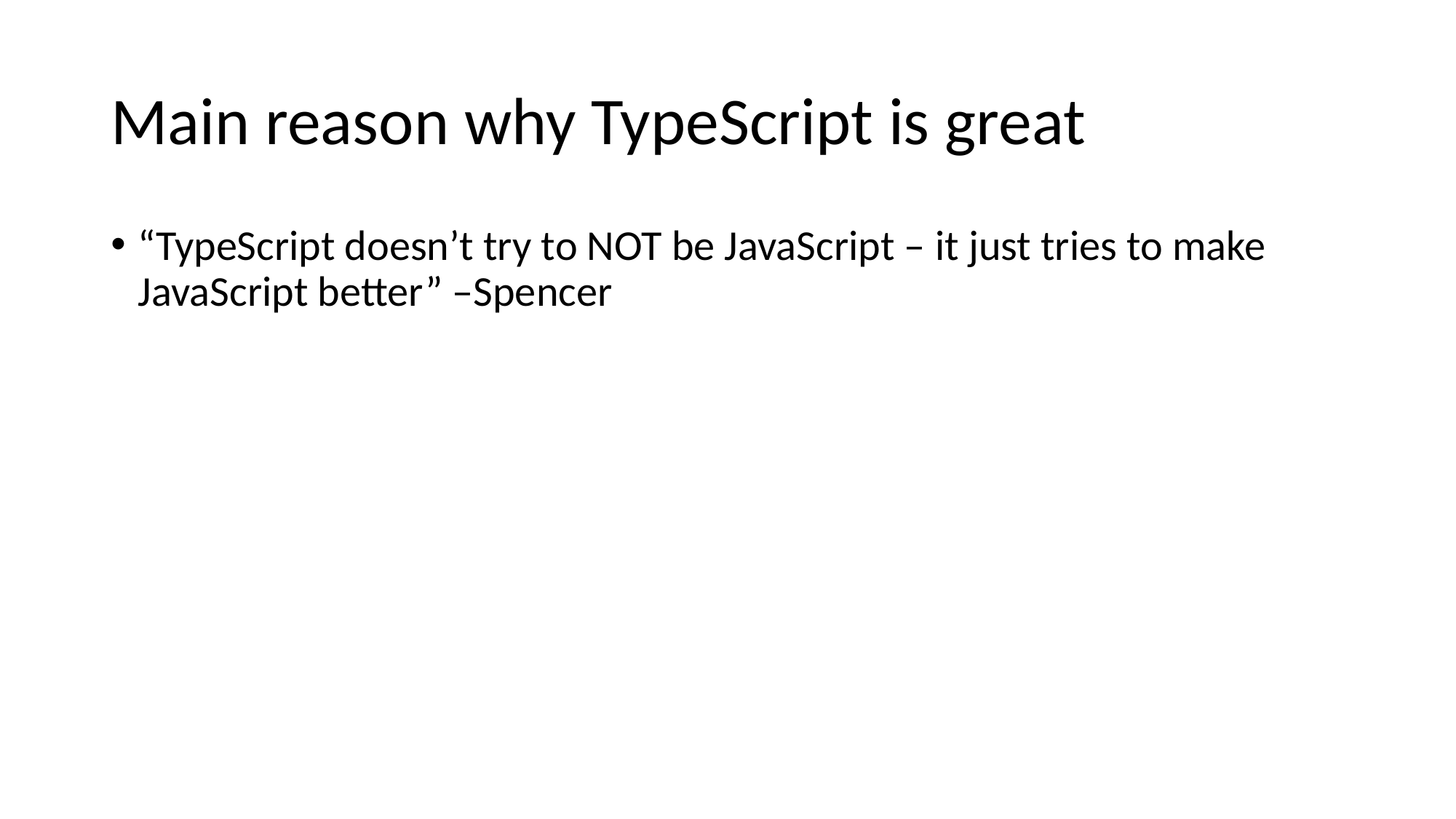

# Main reason why TypeScript is great
“TypeScript doesn’t try to NOT be JavaScript – it just tries to make JavaScript better” –Spencer